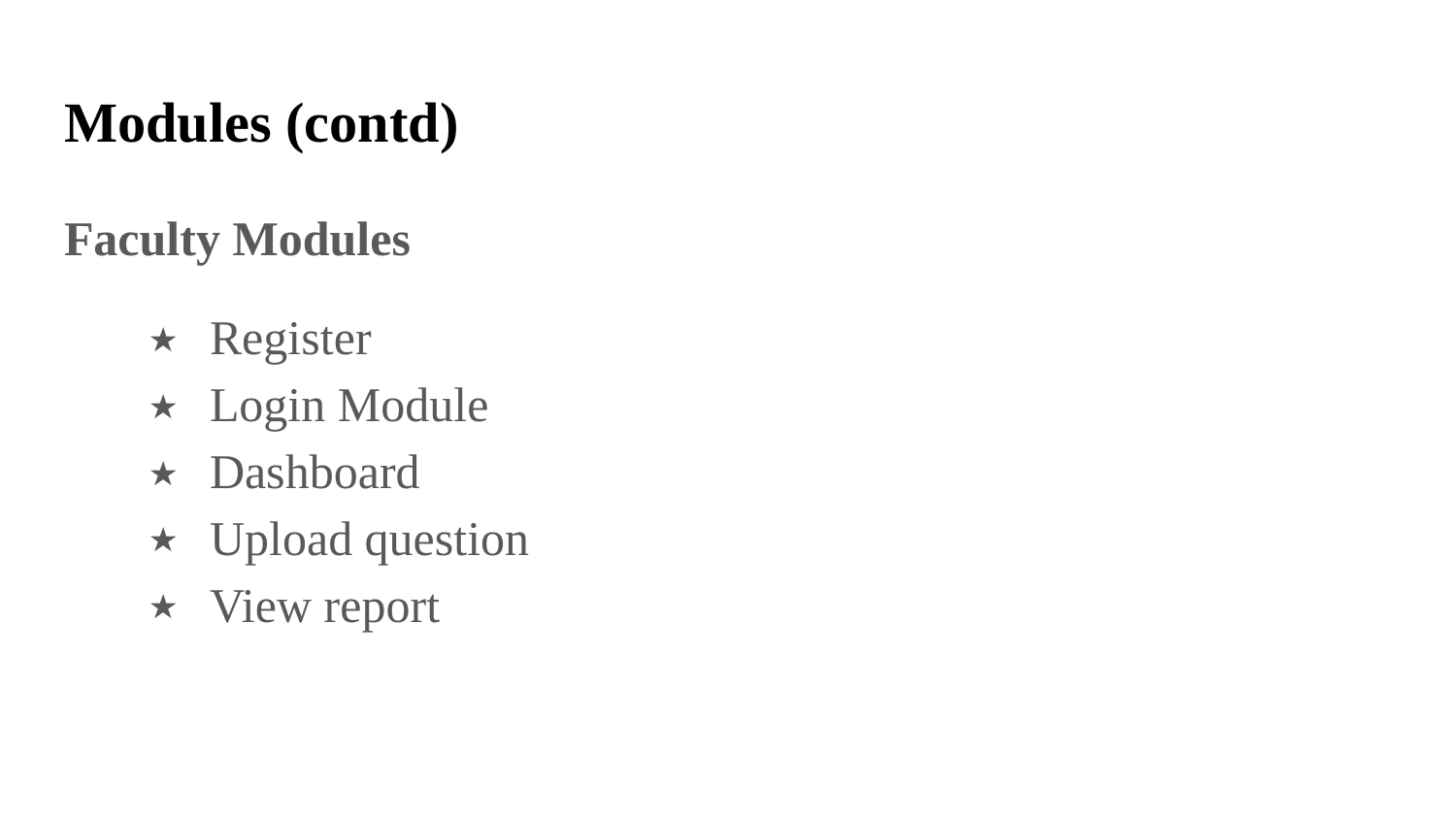

# Modules (contd)

Faculty Modules
Register
Login Module
Dashboard
Upload question
View report